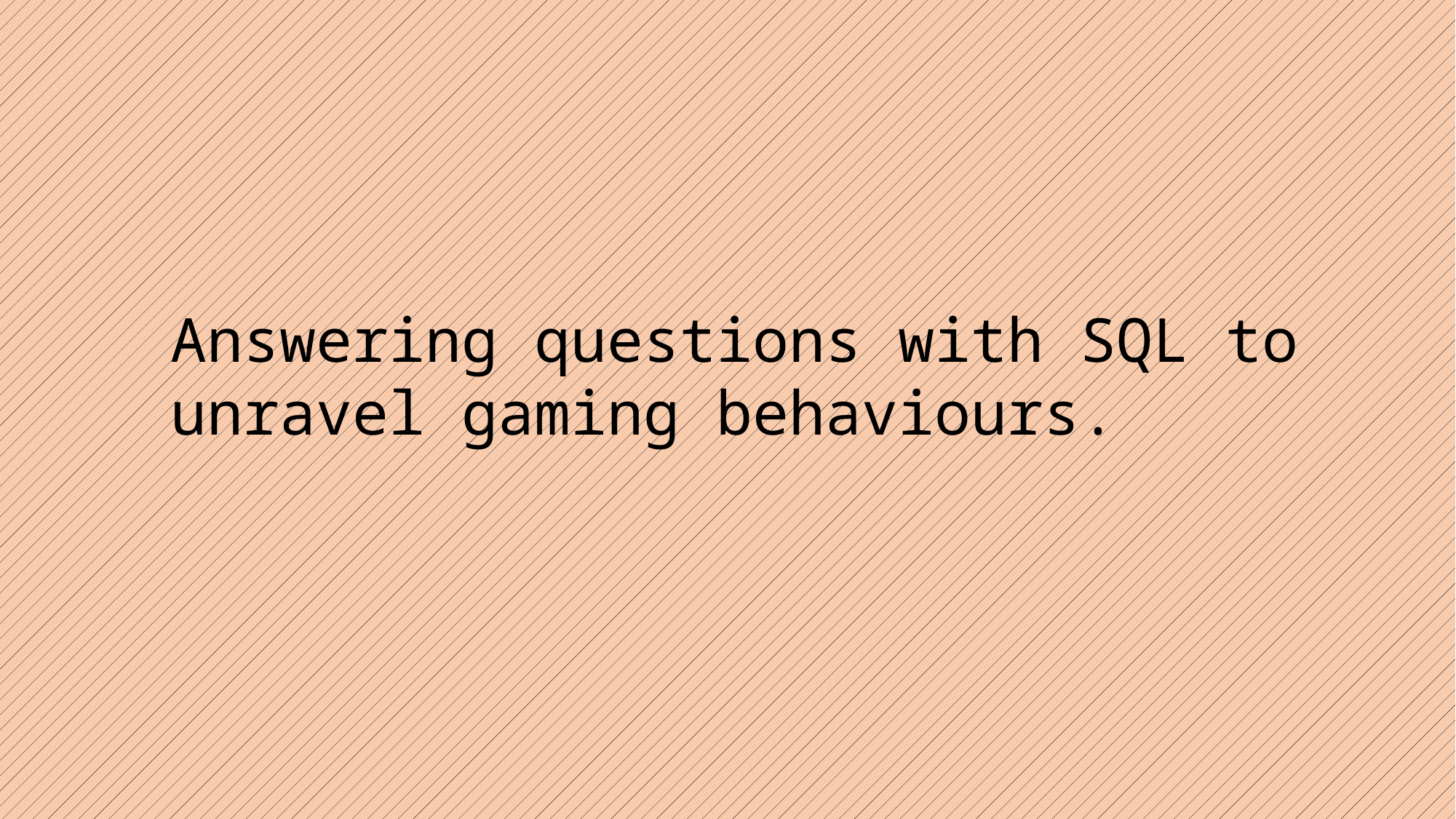

Answering questions with SQL to unravel gaming behaviours.